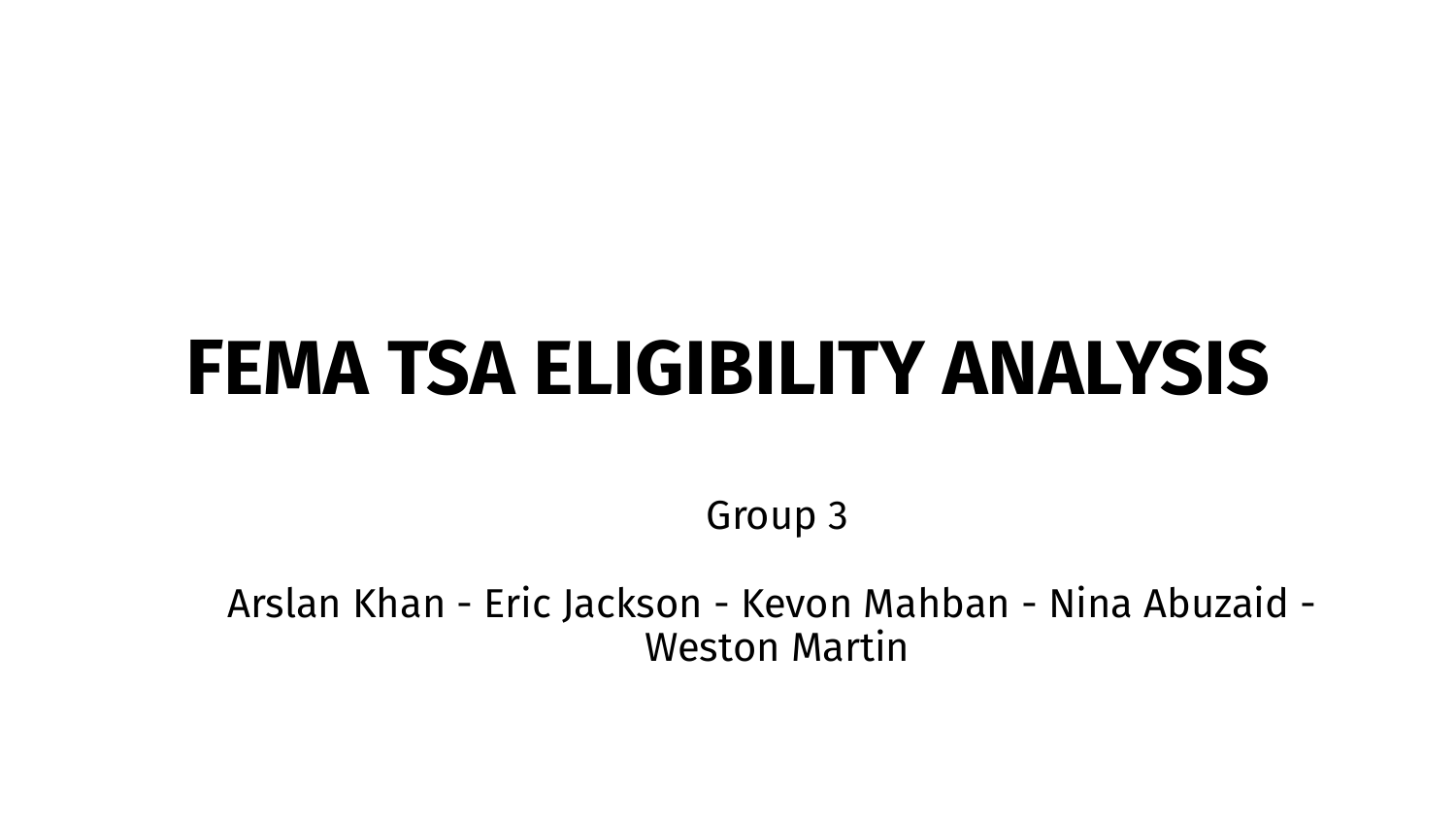

# FEMA TSA ELIGIBILITY ANALYSIS
Group 3

Arslan Khan - Eric Jackson - Kevon Mahban - Nina Abuzaid -
Weston Martin